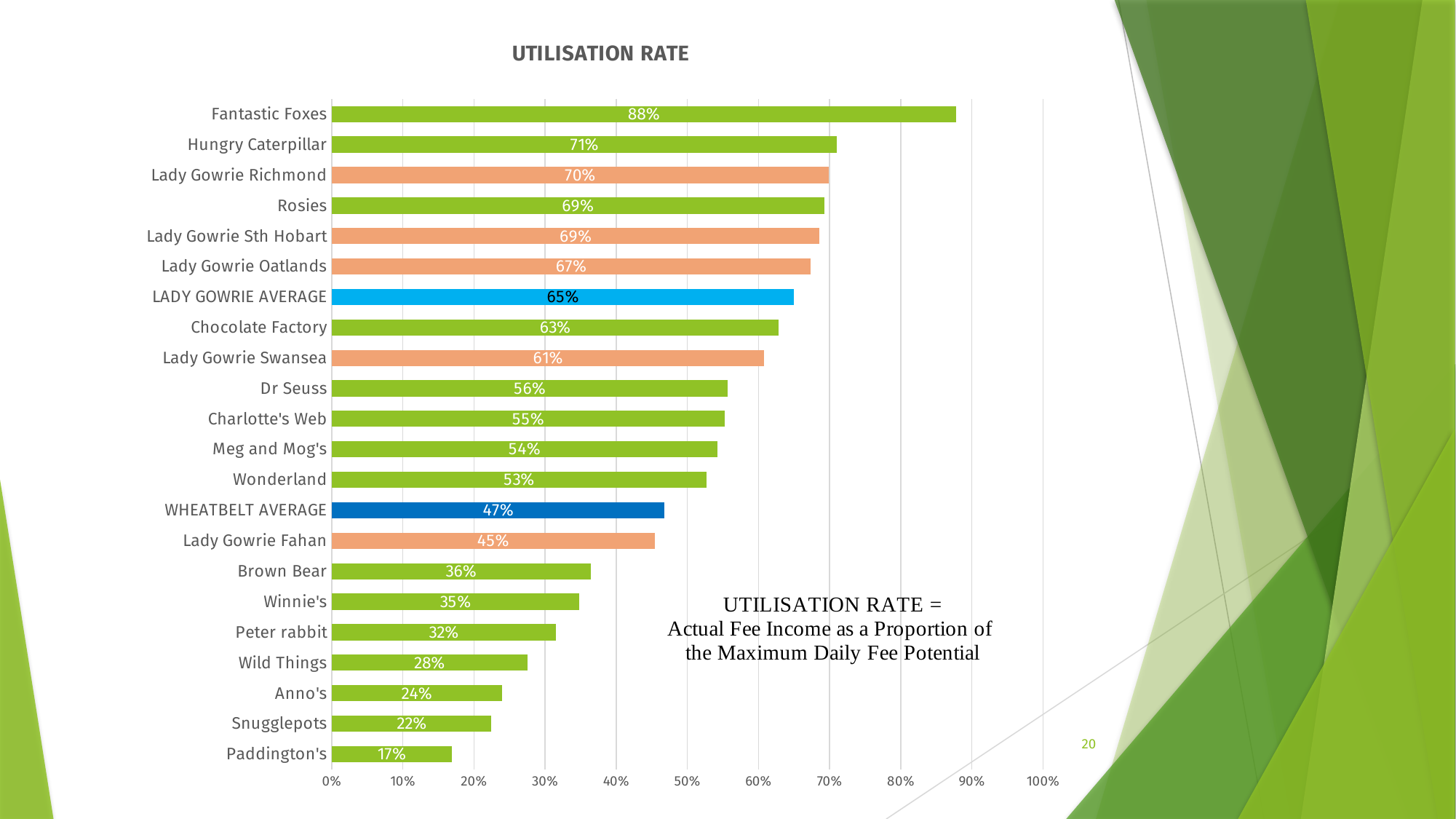

### Chart: UTILISATION RATE

| Category |  |
|---|---|
| Paddington's | 0.169034090909091 |
| Snugglepots | 0.224714052287582 |
| Anno's | 0.239203703703704 |
| Wild Things | 0.275147341008772 |
| Peter rabbit | 0.315472222222222 |
| Winnie's | 0.348092105263158 |
| Brown Bear | 0.36400641025641 |
| Lady Gowrie Fahan | 0.453999451754386 |
| WHEATBELT AVERAGE | 0.468165902030527 |
| Wonderland | 0.5265664160401 |
| Meg and Mog's | 0.542397660818713 |
| Charlotte's Web | 0.5524893314367 |
| Dr Seuss | 0.556634432466709 |
| Lady Gowrie Swansea | 0.608153907496013 |
| Chocolate Factory | 0.628542313664596 |
| LADY GOWRIE AVERAGE | 0.65 |
| Lady Gowrie Oatlands | 0.673428362573099 |
| Lady Gowrie Sth Hobart | 0.685657972295903 |
| Rosies | 0.692402210884354 |
| Lady Gowrie Richmond | 0.698408681961313 |
| Hungry Caterpillar | 0.710282738095238 |
| Fantastic Foxes | 0.87750350140056 |
20